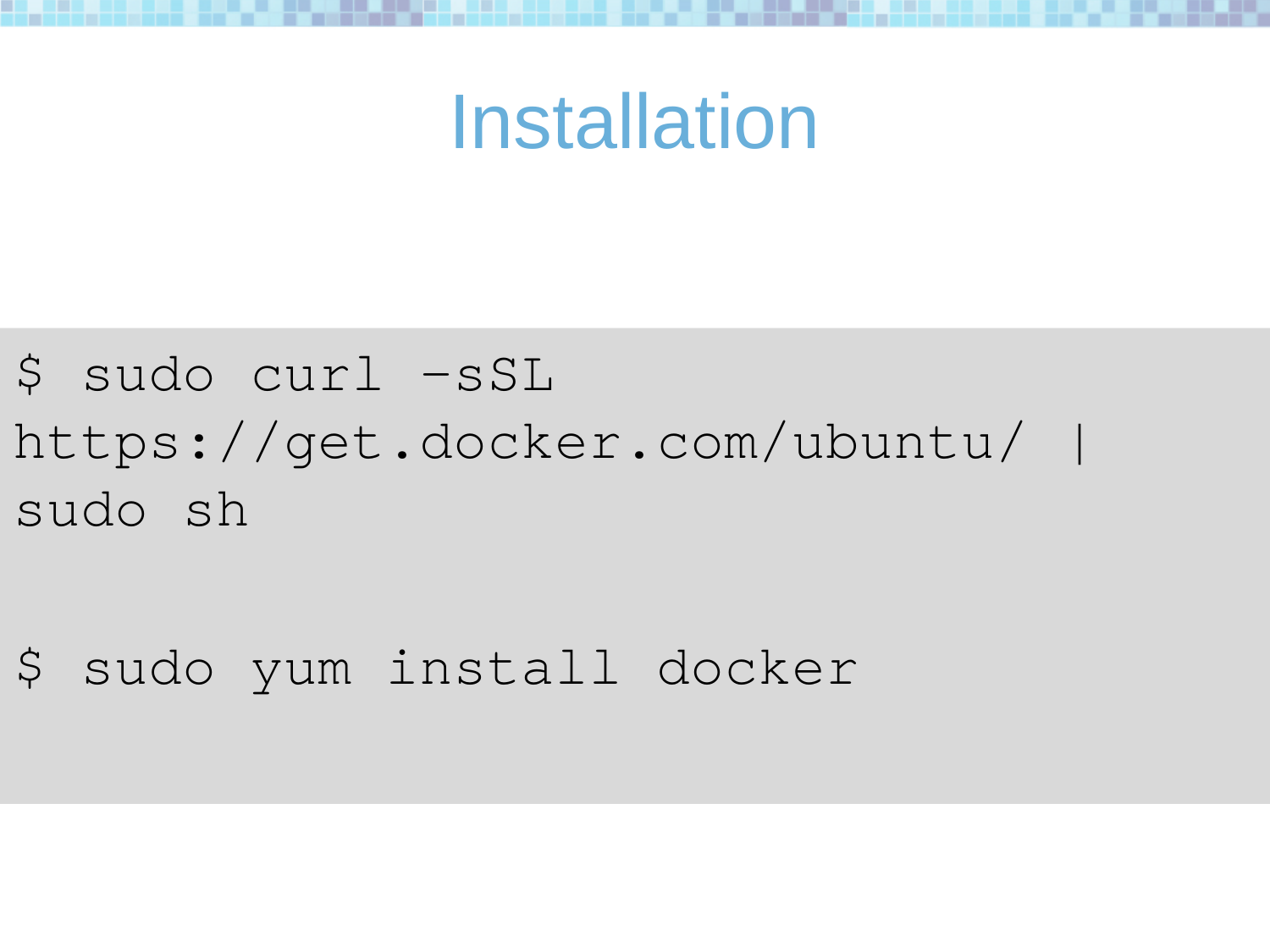

# Installation
$ sudo curl -sSL https://get.docker.com/ubuntu/ | sudo sh

$ sudo yum install docker